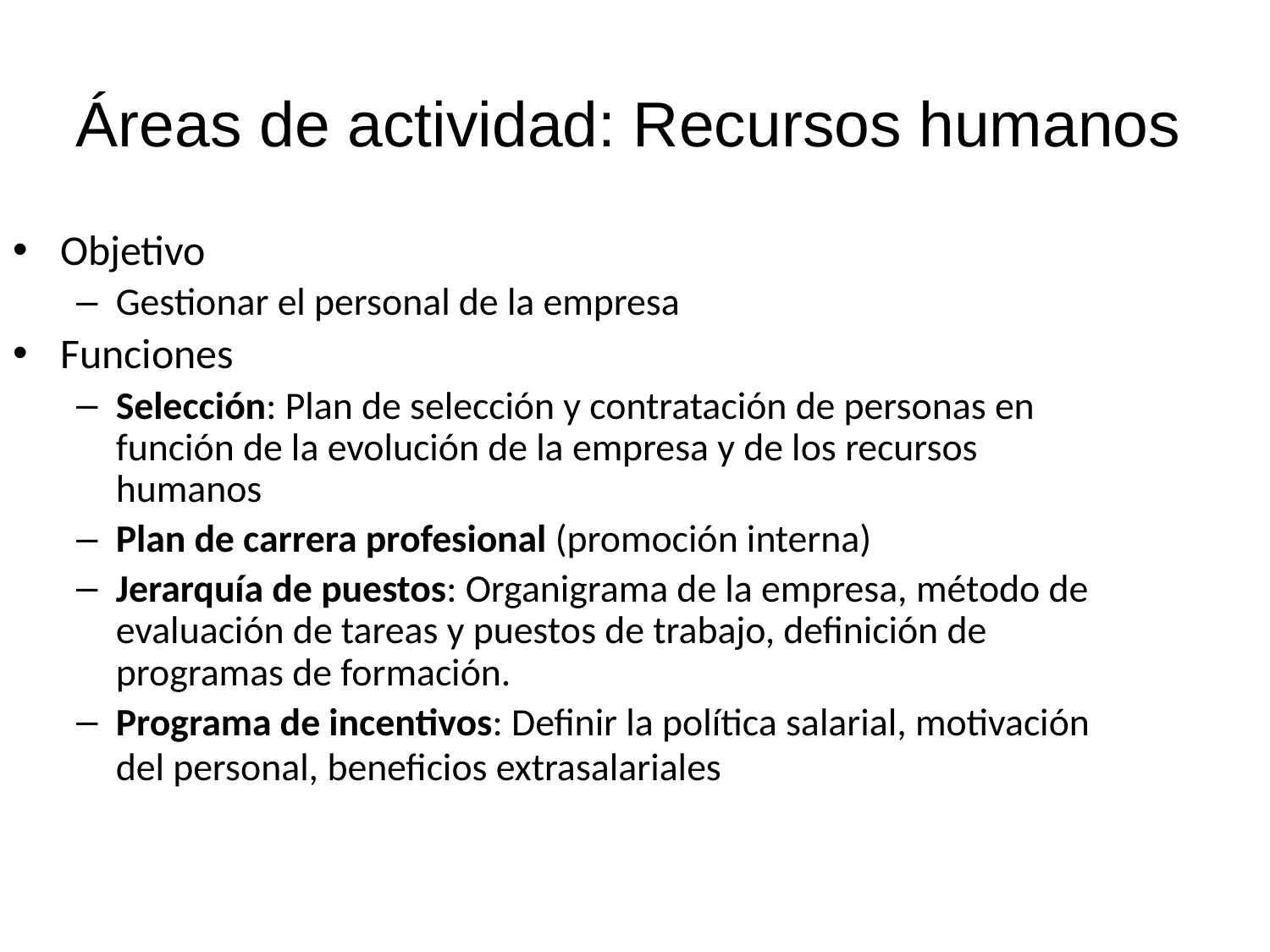

Áreas de actividad: Recursos humanos
Objetivo
Gestionar el personal de la empresa
Funciones
Selección: Plan de selección y contratación de personas en función de la evolución de la empresa y de los recursos humanos
Plan de carrera profesional (promoción interna)
Jerarquía de puestos: Organigrama de la empresa, método de evaluación de tareas y puestos de trabajo, definición de programas de formación.
Programa de incentivos: Definir la política salarial, motivación del personal, beneficios extrasalariales